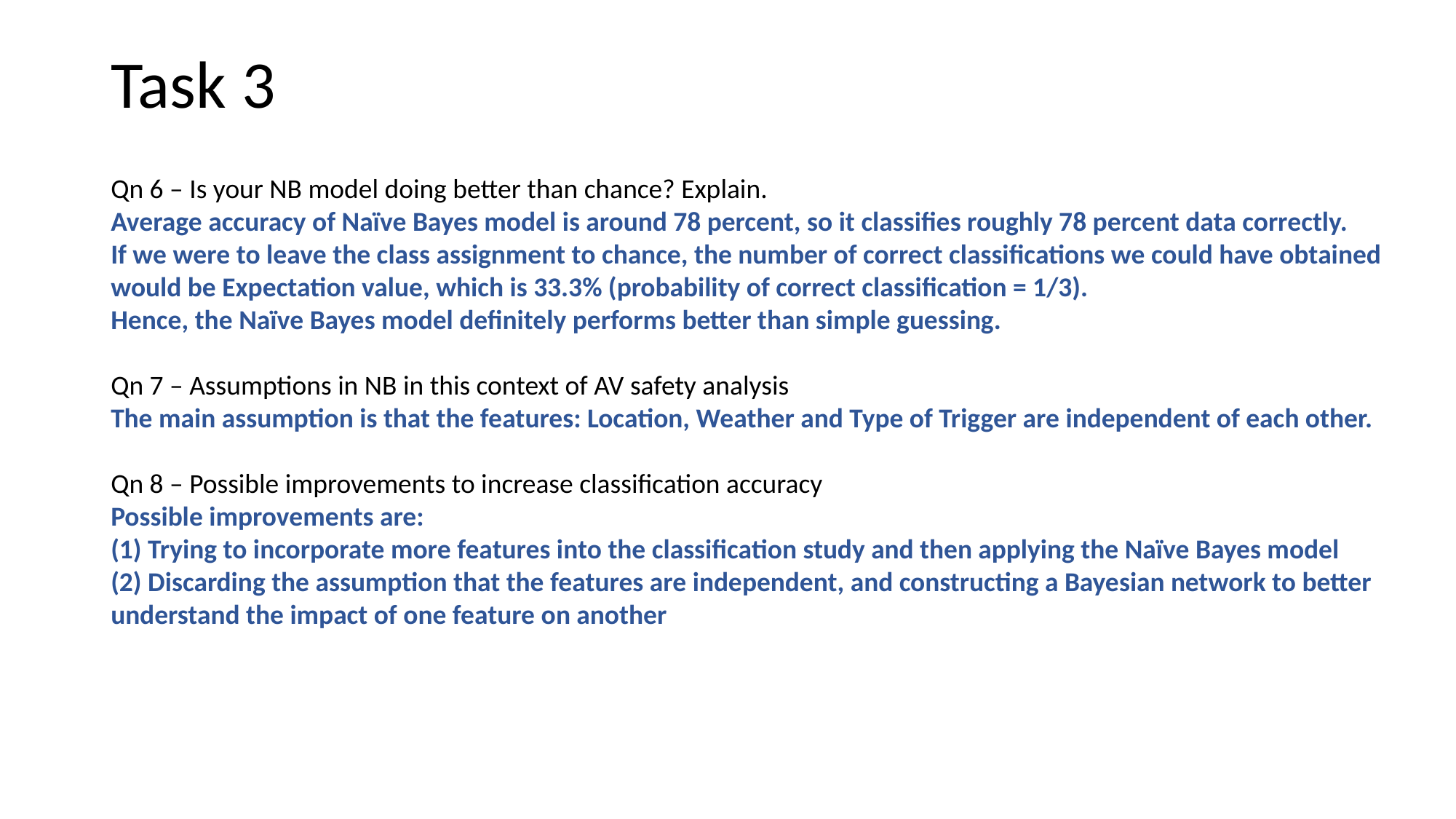

Task 3
Qn 6 – Is your NB model doing better than chance? Explain.
Average accuracy of Naïve Bayes model is around 78 percent, so it classifies roughly 78 percent data correctly.
If we were to leave the class assignment to chance, the number of correct classifications we could have obtained would be Expectation value, which is 33.3% (probability of correct classification = 1/3).
Hence, the Naïve Bayes model definitely performs better than simple guessing.

Qn 7 – Assumptions in NB in this context of AV safety analysis
The main assumption is that the features: Location, Weather and Type of Trigger are independent of each other.

Qn 8 – Possible improvements to increase classification accuracy
Possible improvements are:
(1) Trying to incorporate more features into the classification study and then applying the Naïve Bayes model
(2) Discarding the assumption that the features are independent, and constructing a Bayesian network to better understand the impact of one feature on another